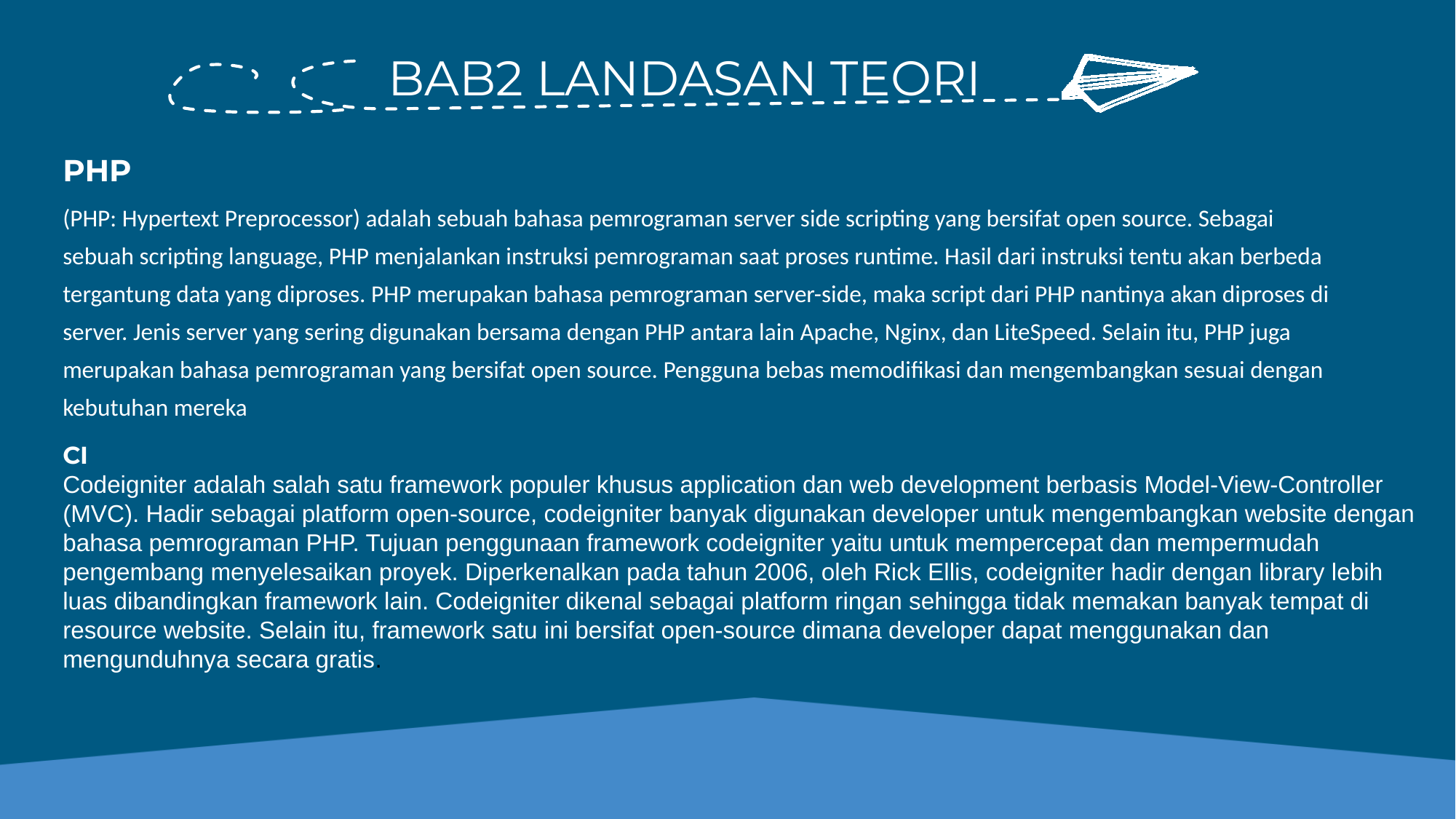

BAB2 LANDASAN TEORI

PHP
(PHP: Hypertext Preprocessor) adalah sebuah bahasa pemrograman server side scripting yang bersifat open source. Sebagai sebuah scripting language, PHP menjalankan instruksi pemrograman saat proses runtime. Hasil dari instruksi tentu akan berbeda tergantung data yang diproses. PHP merupakan bahasa pemrograman server-side, maka script dari PHP nantinya akan diproses di server. Jenis server yang sering digunakan bersama dengan PHP antara lain Apache, Nginx, dan LiteSpeed. Selain itu, PHP juga merupakan bahasa pemrograman yang bersifat open source. Pengguna bebas memodifikasi dan mengembangkan sesuai dengan kebutuhan mereka

CI
Codeigniter adalah salah satu framework populer khusus application dan web development berbasis Model-View-Controller (MVC). Hadir sebagai platform open-source, codeigniter banyak digunakan developer untuk mengembangkan website dengan bahasa pemrograman PHP. Tujuan penggunaan framework codeigniter yaitu untuk mempercepat dan mempermudah pengembang menyelesaikan proyek. Diperkenalkan pada tahun 2006, oleh Rick Ellis, codeigniter hadir dengan library lebih luas dibandingkan framework lain. Codeigniter dikenal sebagai platform ringan sehingga tidak memakan banyak tempat di resource website. Selain itu, framework satu ini bersifat open-source dimana developer dapat menggunakan dan mengunduhnya secara gratis.